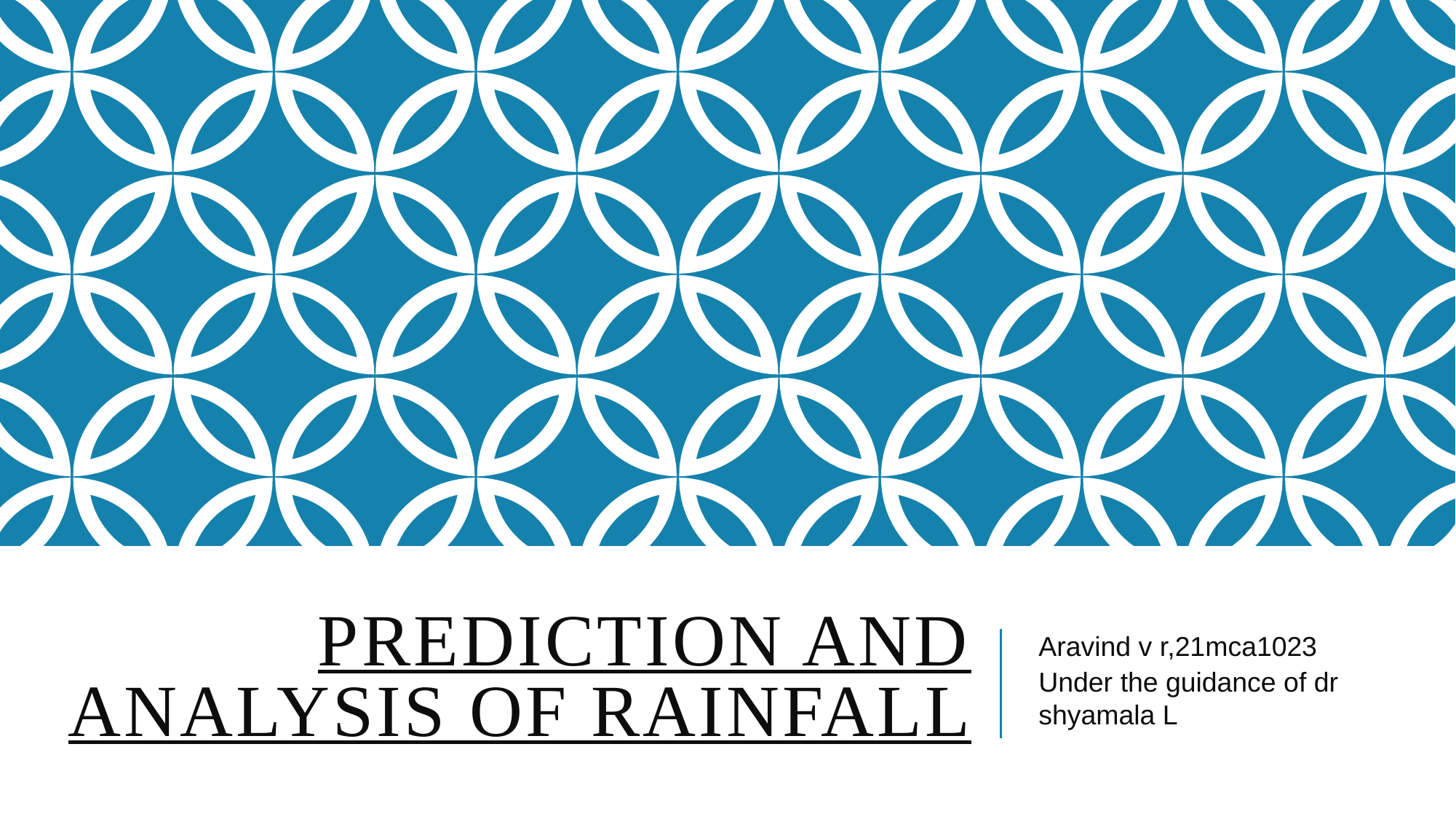

# Prediction and analysis of rainfall
Aravind v r,21mca1023
Under the guidance of dr shyamala L